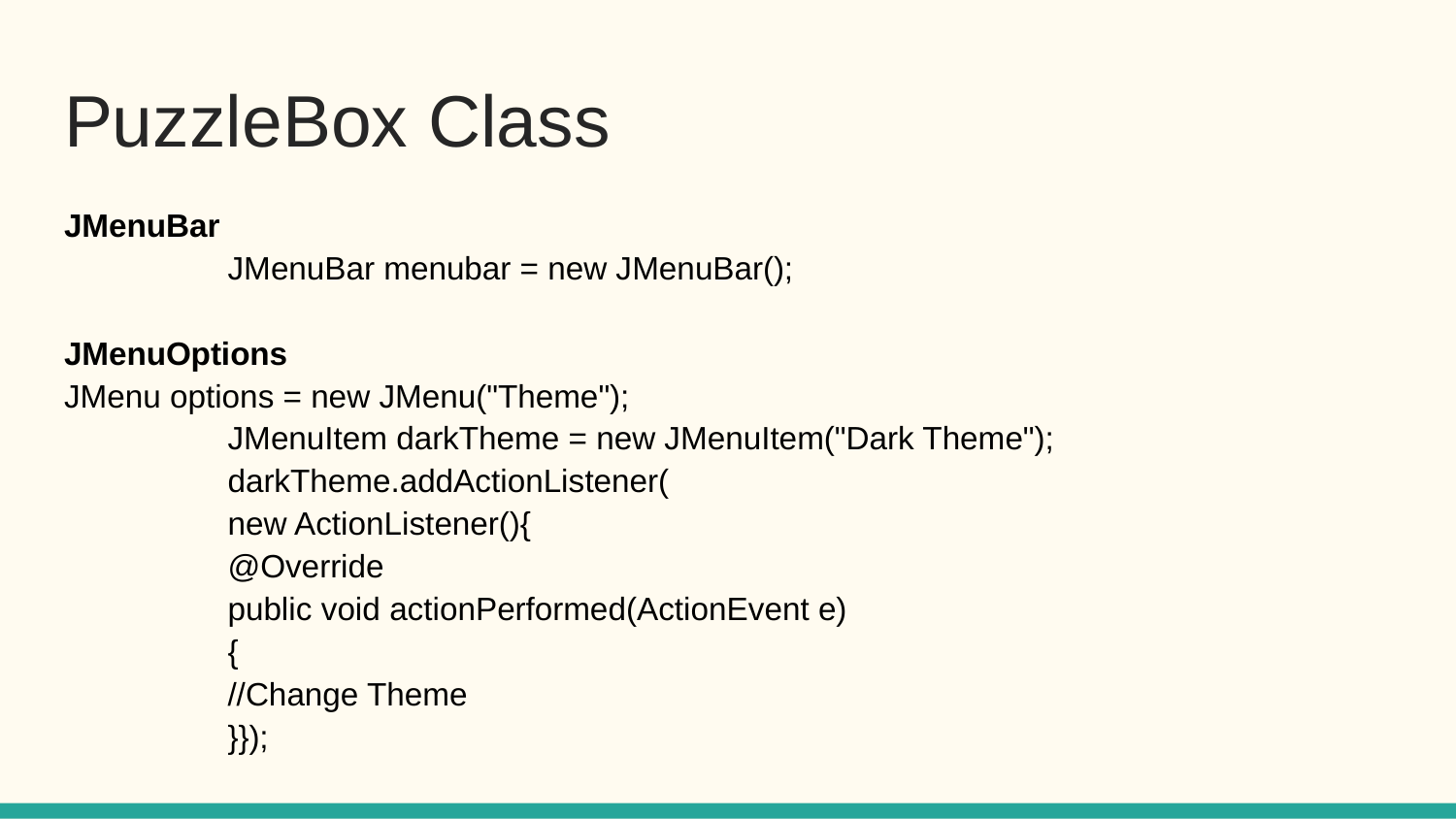

# PuzzleBox Class
JMenuBar
    	  JMenuBar menubar = new JMenuBar();

JMenuOptions
JMenu options = new JMenu("Theme");
    	  JMenuItem darkTheme = new JMenuItem("Dark Theme");
    	  darkTheme.addActionListener(
        	  new ActionListener(){
            	  @Override
            	  public void actionPerformed(ActionEvent e)
            	  {
                	  //Change Theme
            	  }});